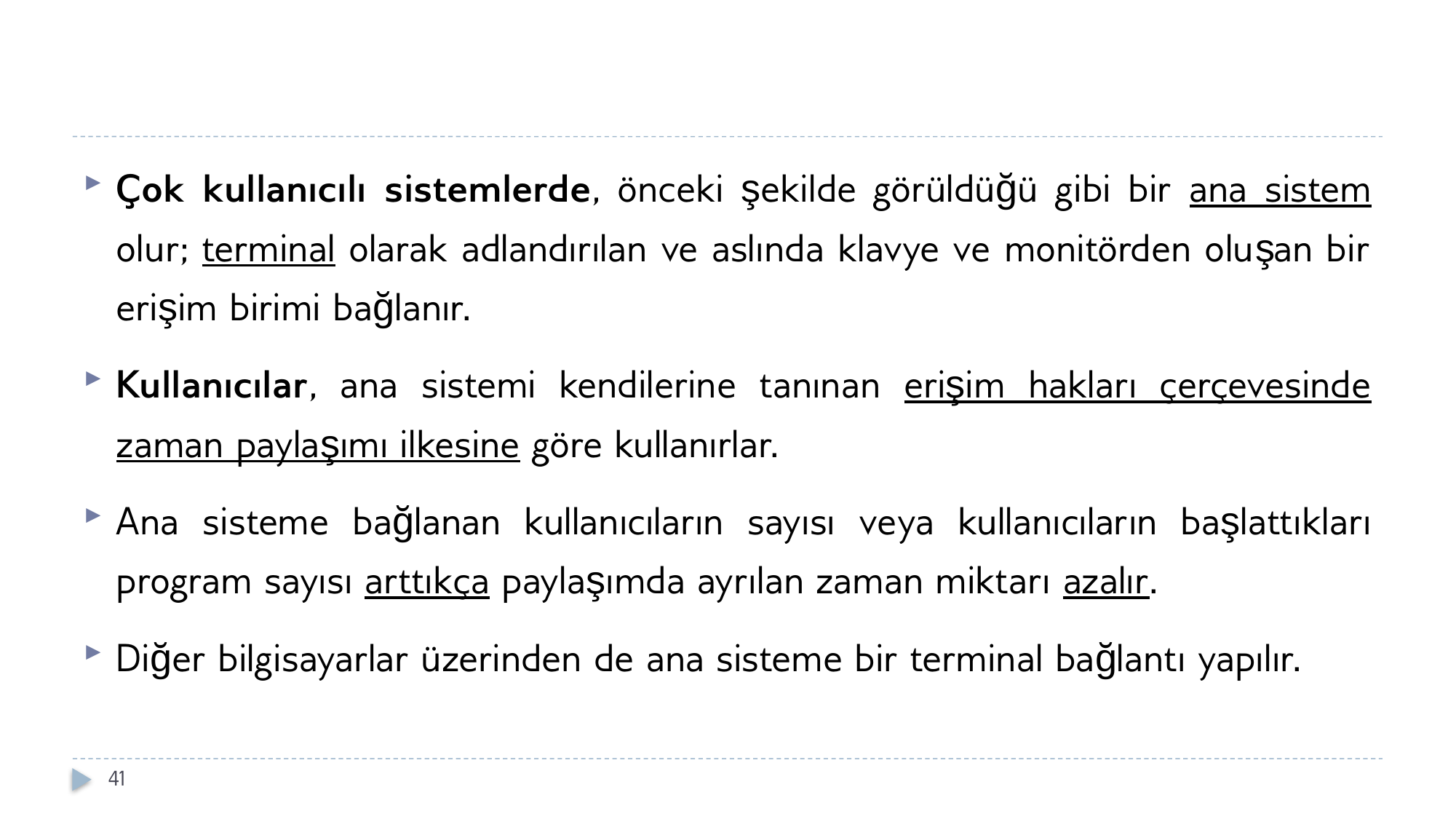

#
Çok kullanıcılı sistemlerde, önceki şekilde görüldüğü gibi bir ana sistem olur; ter­minal olarak adlandırılan ve aslında klavye ve monitörden oluşan bir erişim birimi bağlanır.
Kullanıcılar, ana sistemi kendilerine tanınan erişim hakları çerçevesinde zaman paylaşımı ilkesine göre kullanırlar.
Ana sisteme bağlanan kullanıcıların sayısı ve­ya kullanıcıların başlattıkları program sayısı arttıkça paylaşımda ayrılan zaman miktarı azalır.
Diğer bilgisayarlar üzerinden de ana sisteme bir terminal bağlantı yapılır.
41